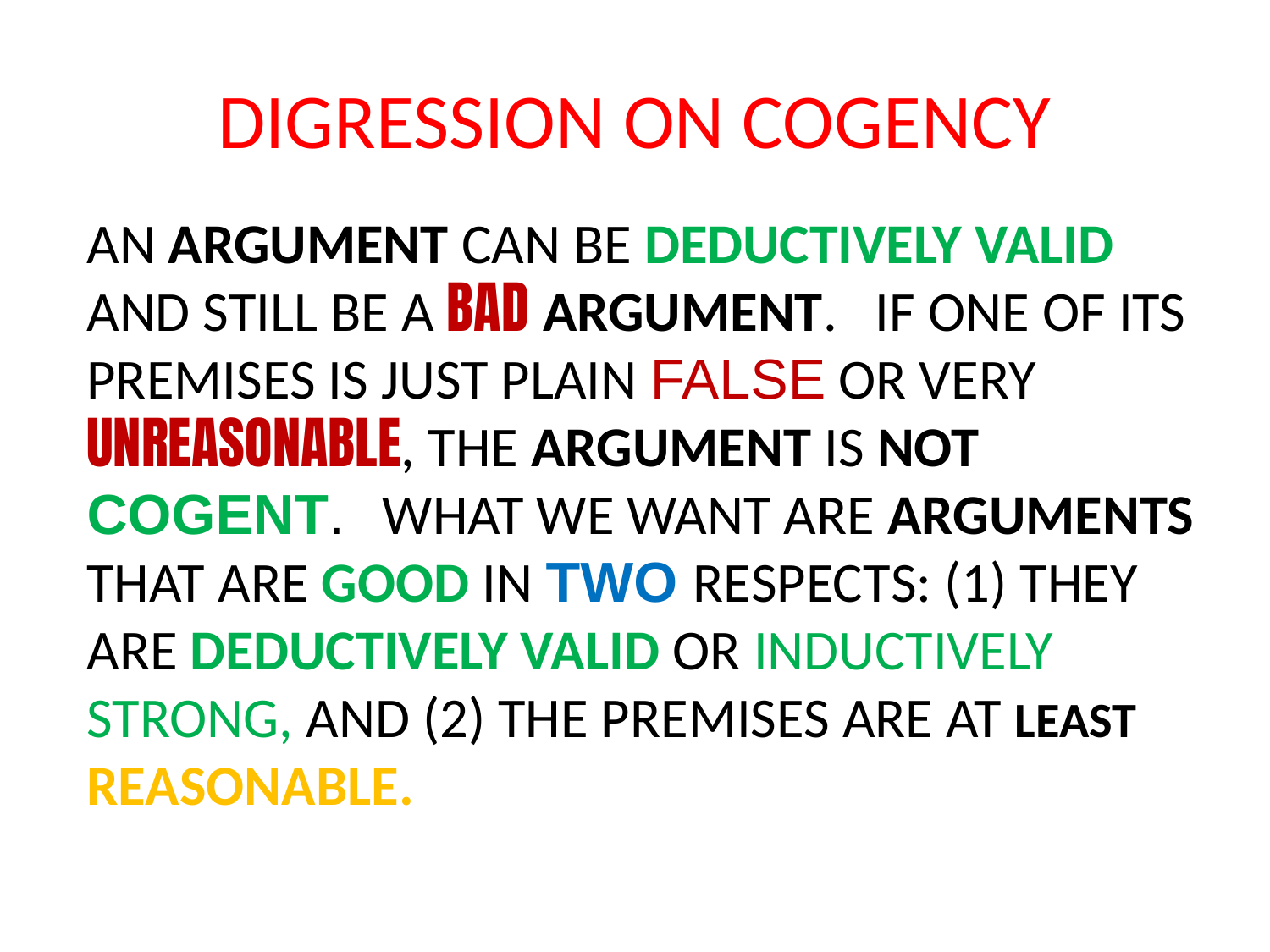

# DIGRESSION ON COGENCY
AN ARGUMENT CAN BE DEDUCTIVELY VALID AND STILL BE A BAD ARGUMENT.   IF ONE OF ITS PREMISES IS JUST PLAIN FALSE OR VERY UNREASONABLE, THE ARGUMENT IS NOT COGENT.   WHAT WE WANT ARE ARGUMENTS THAT ARE GOOD IN TWO RESPECTS: (1) THEY ARE DEDUCTIVELY VALID OR INDUCTIVELY STRONG, AND (2) THE PREMISES ARE AT LEAST REASONABLE.